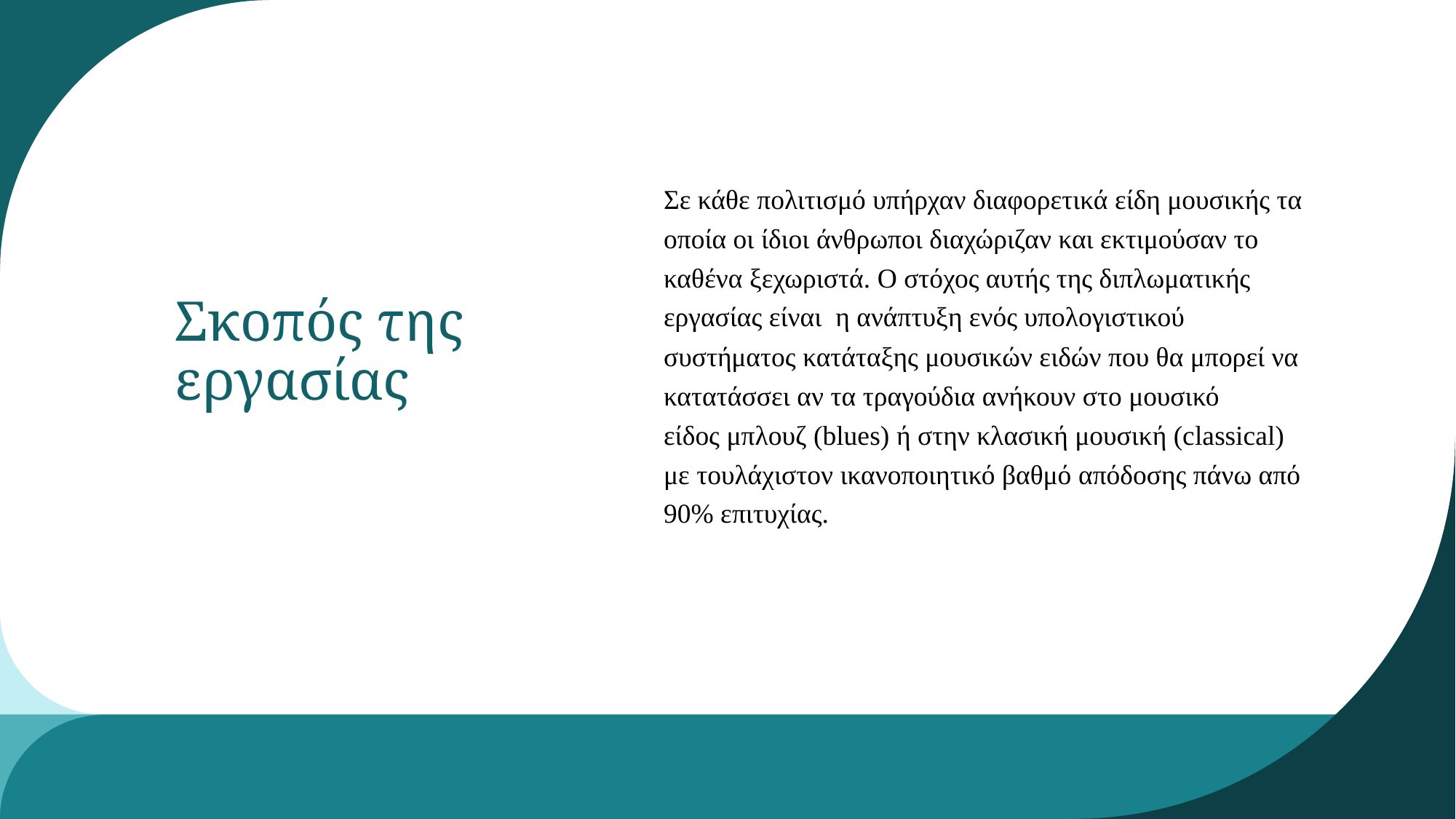

Σε κάθε πολιτισμό υπήρχαν διαφορετικά είδη μουσικής τα οποία οι ίδιοι άνθρωποι διαχώριζαν και εκτιμούσαν το καθένα ξεχωριστά. Ο στόχος αυτής της διπλωματικής εργασίας είναι  η ανάπτυξη ενός υπολογιστικού συστήματος κατάταξης μουσικών ειδών που θα μπορεί να κατατάσσει αν τα τραγούδια ανήκουν στο μουσικό είδος μπλουζ (blues) ή στην κλασική μουσική (classical) με τουλάχιστον ικανοποιητικό βαθμό απόδοσης πάνω από 90% επιτυχίας.
# Σκοπός της εργασίας